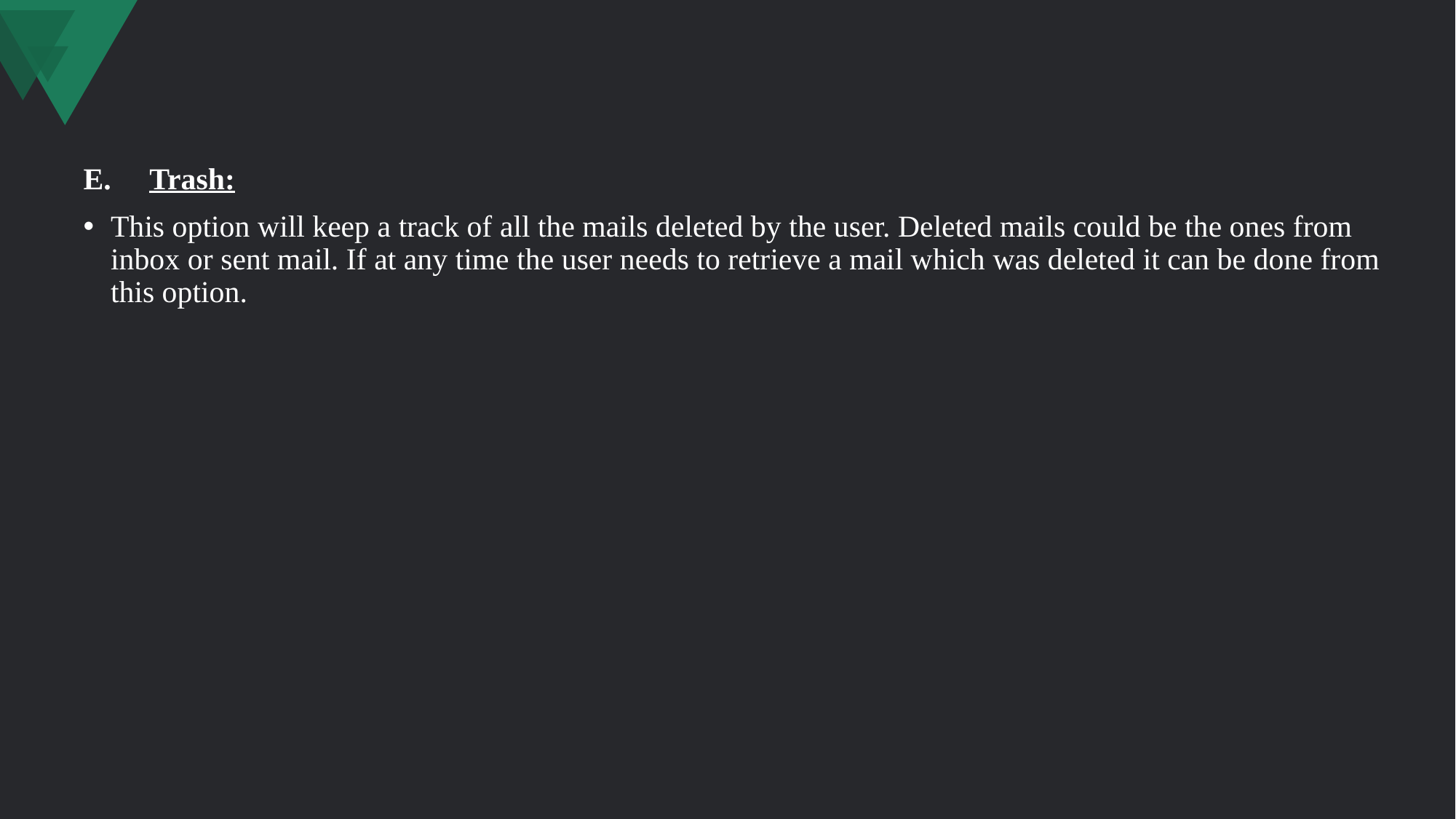

#
E.     Trash:
This option will keep a track of all the mails deleted by the user. Deleted mails could be the ones from inbox or sent mail. If at any time the user needs to retrieve a mail which was deleted it can be done from this option.